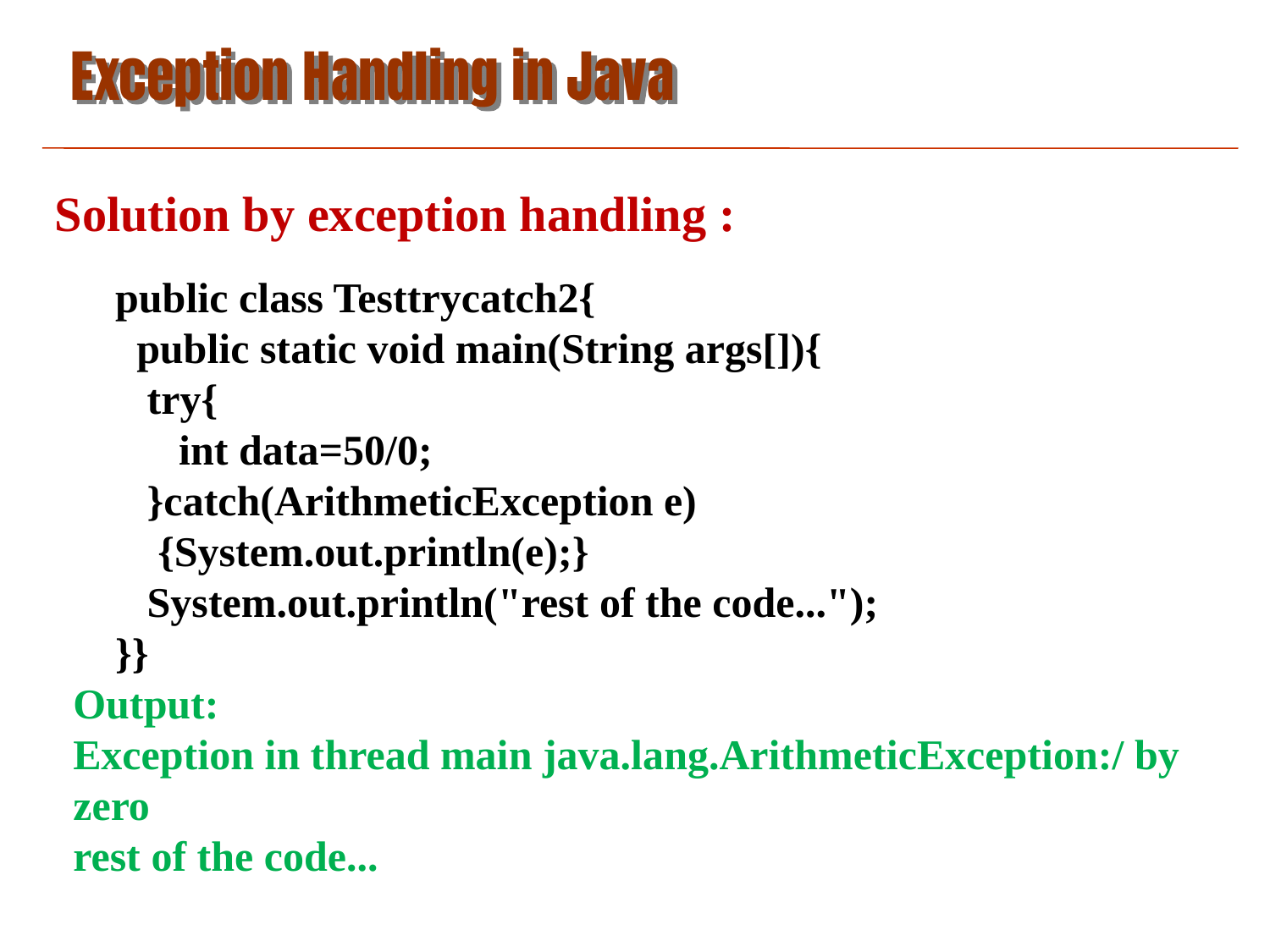

Exception Handling in Java

Solution by exception handling :
    public class Testtrycatch2{
      public static void main(String args[]){
       try{
          int data=50/0;
       }catch(ArithmeticException e)
        {System.out.println(e);}
       System.out.println("rest of the code...");
    }}
Output:
Exception in thread main java.lang.ArithmeticException:/ by zero
rest of the code...